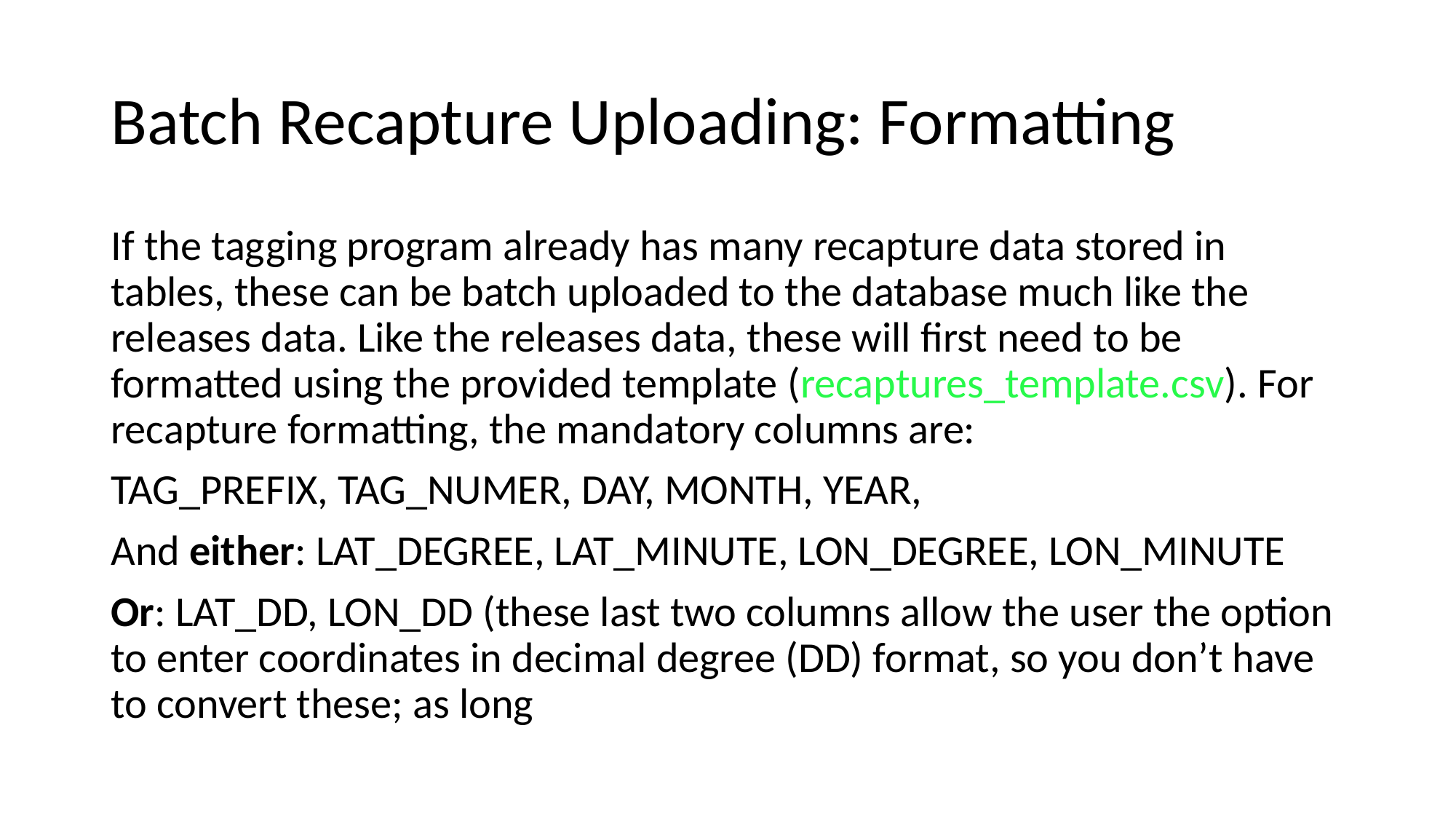

# Batch Recapture Uploading: Formatting
If the tagging program already has many recapture data stored in tables, these can be batch uploaded to the database much like the releases data. Like the releases data, these will first need to be formatted using the provided template (recaptures_template.csv). For recapture formatting, the mandatory columns are:
TAG_PREFIX, TAG_NUMER, DAY, MONTH, YEAR,
And either: LAT_DEGREE, LAT_MINUTE, LON_DEGREE, LON_MINUTE
Or: LAT_DD, LON_DD (these last two columns allow the user the option to enter coordinates in decimal degree (DD) format, so you don’t have to convert these; as long